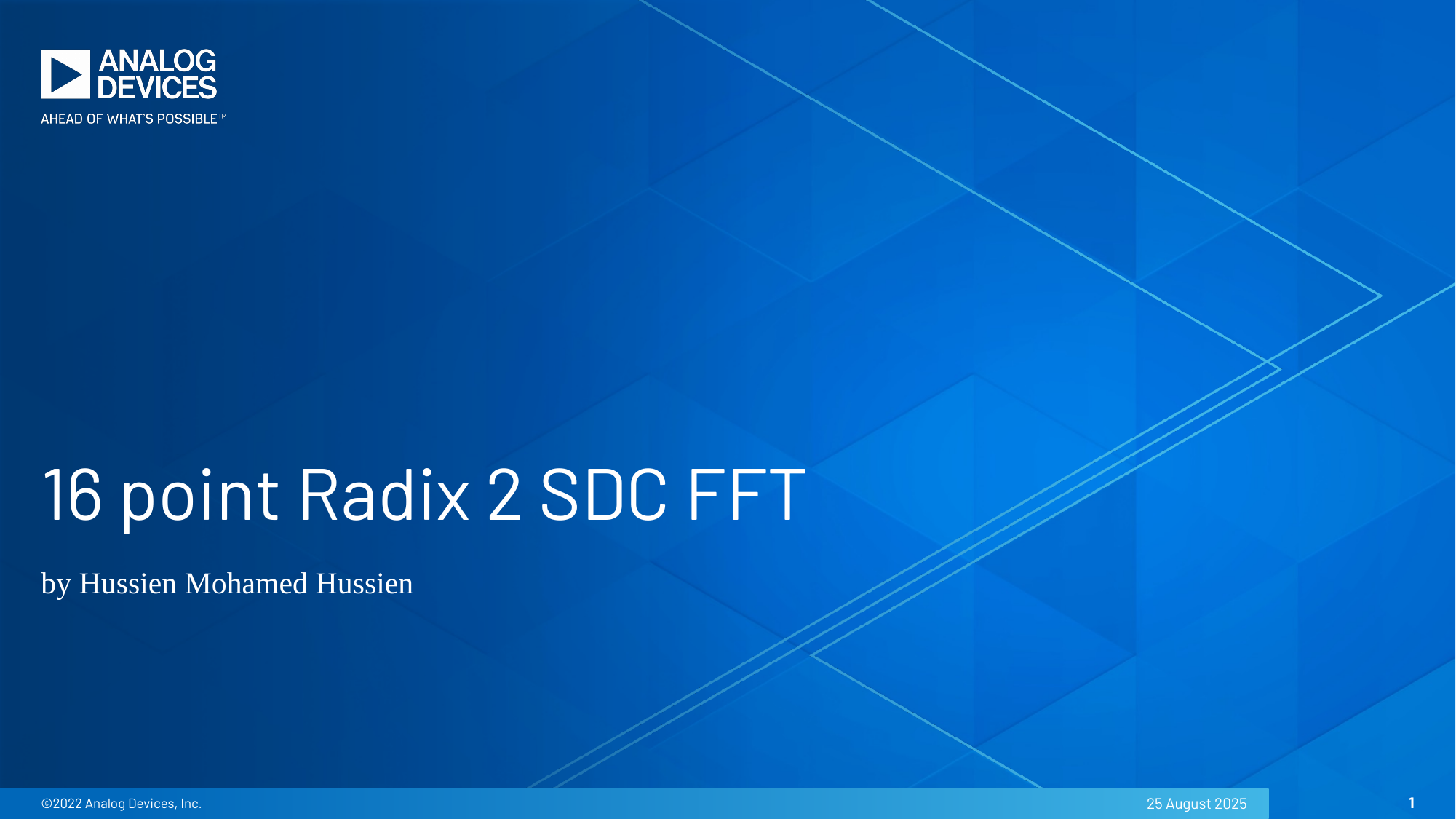

16 point Radix 2 SDC FFT
by Hussien Mohamed Hussien
1
©2022 Analog Devices, Inc.
25 August 2025